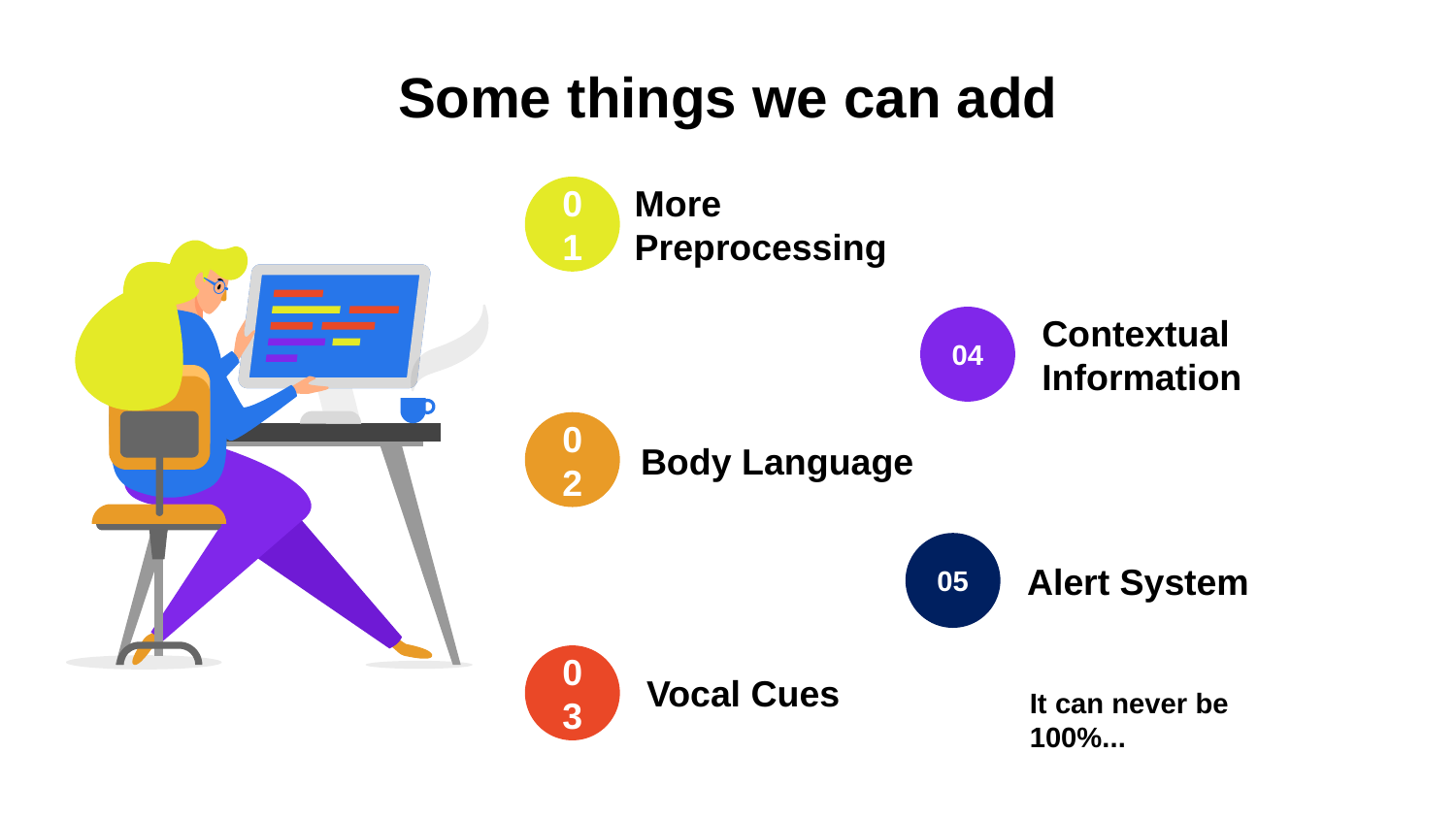

# Some things we can add
01
More Preprocessing

04
Contextual Information
02
Body Language
05
Alert System
03
Vocal Cues
It can never be 100%...